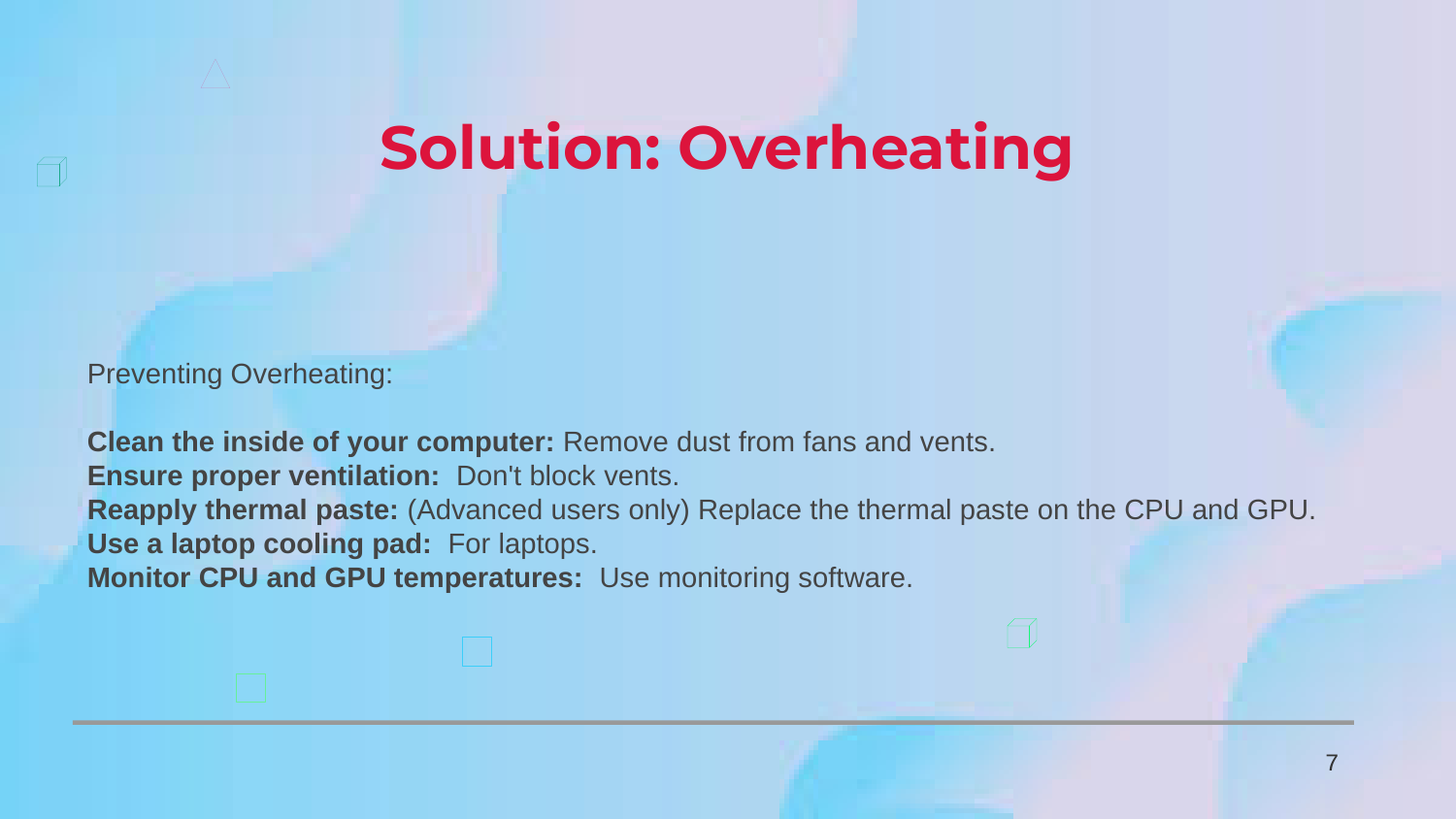

Solution: Overheating

Preventing Overheating:

Clean the inside of your computer: Remove dust from fans and vents.
Ensure proper ventilation:  Don't block vents.
Reapply thermal paste: (Advanced users only) Replace the thermal paste on the CPU and GPU.
Use a laptop cooling pad:  For laptops.
Monitor CPU and GPU temperatures:  Use monitoring software.

7